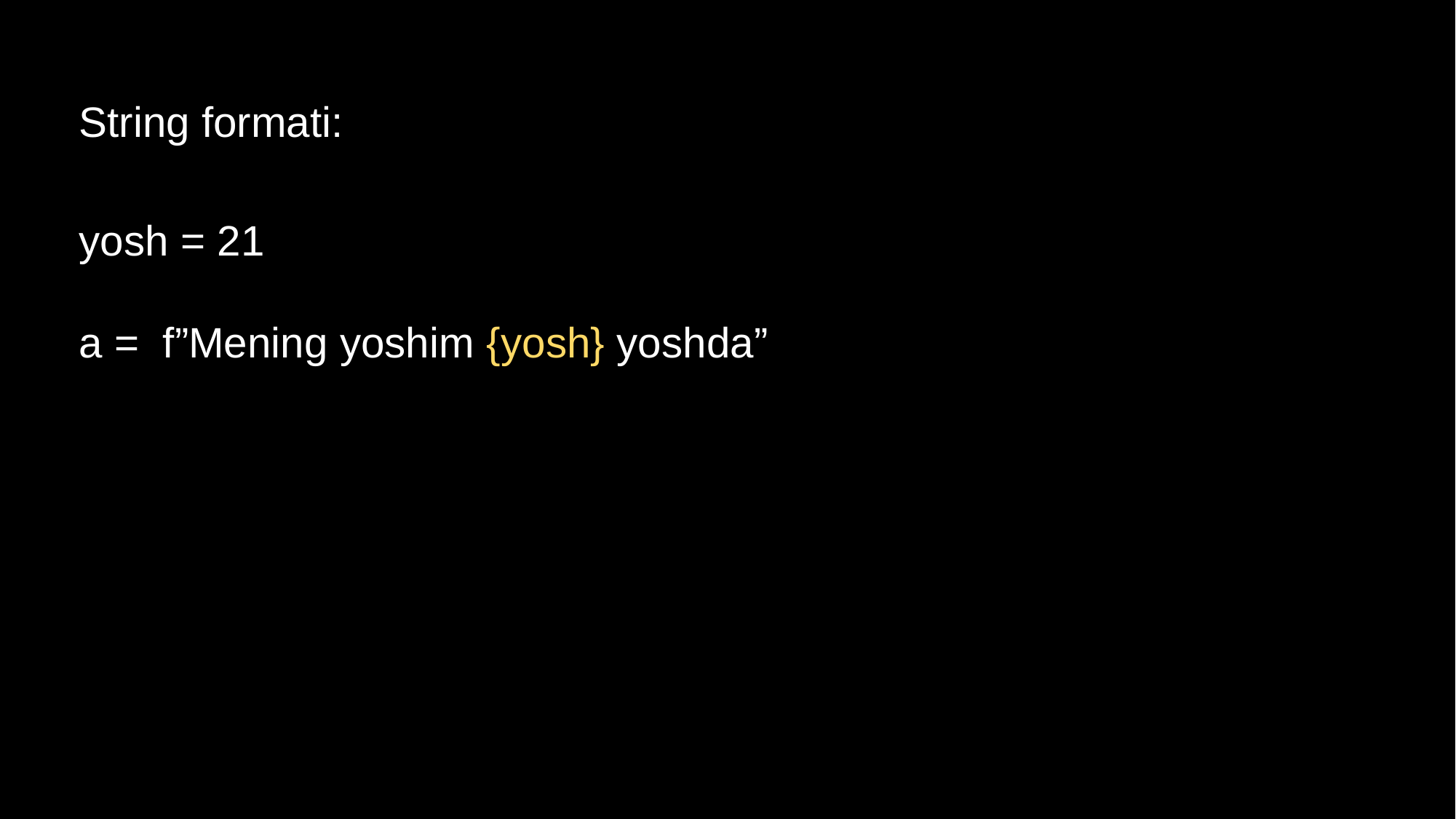

String formati:
yosh = 21

a =  f”Mening yoshim {yosh} yoshda”